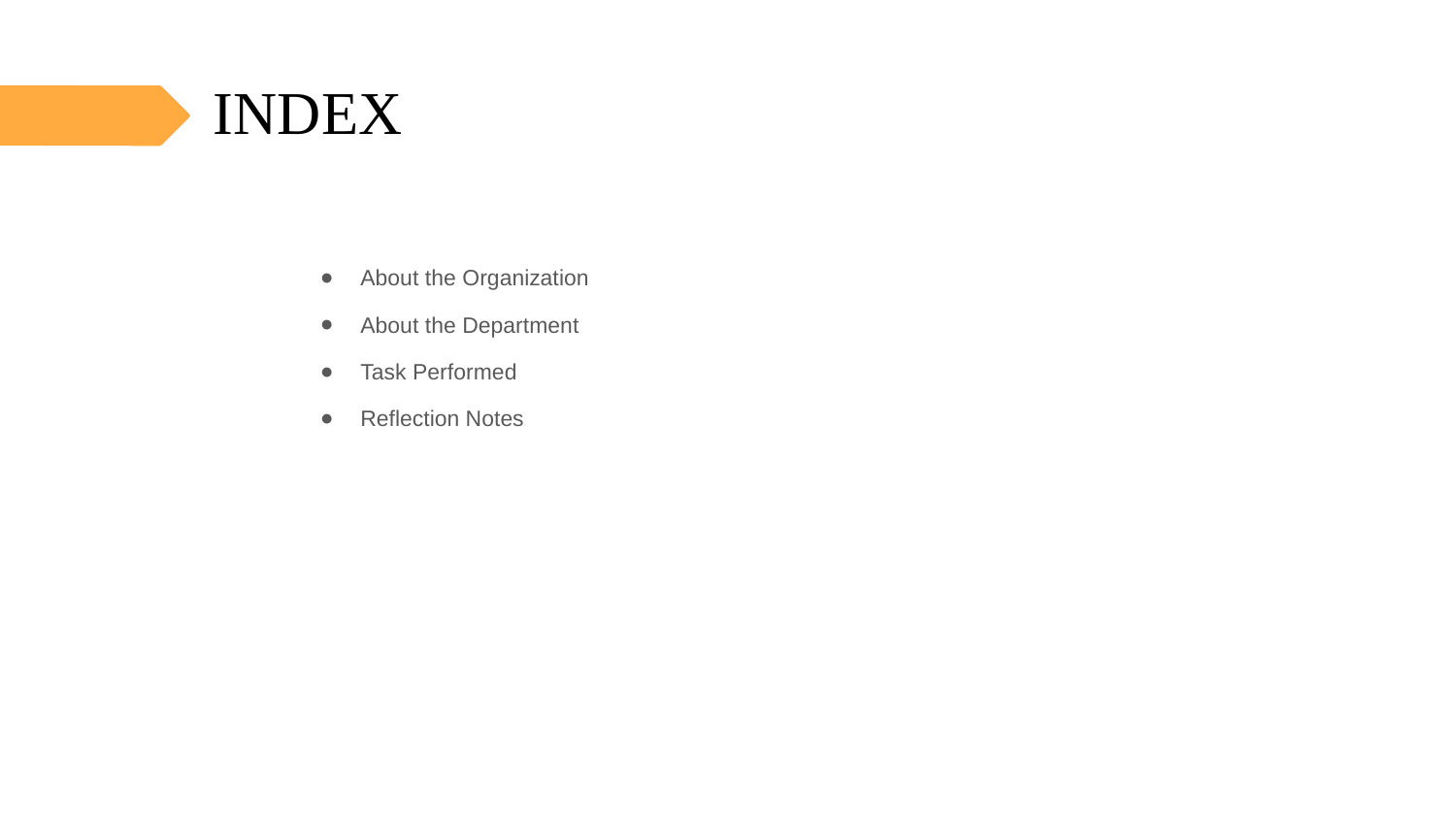

# INDEX
About the Organization
About the Department
Task Performed
Reflection Notes